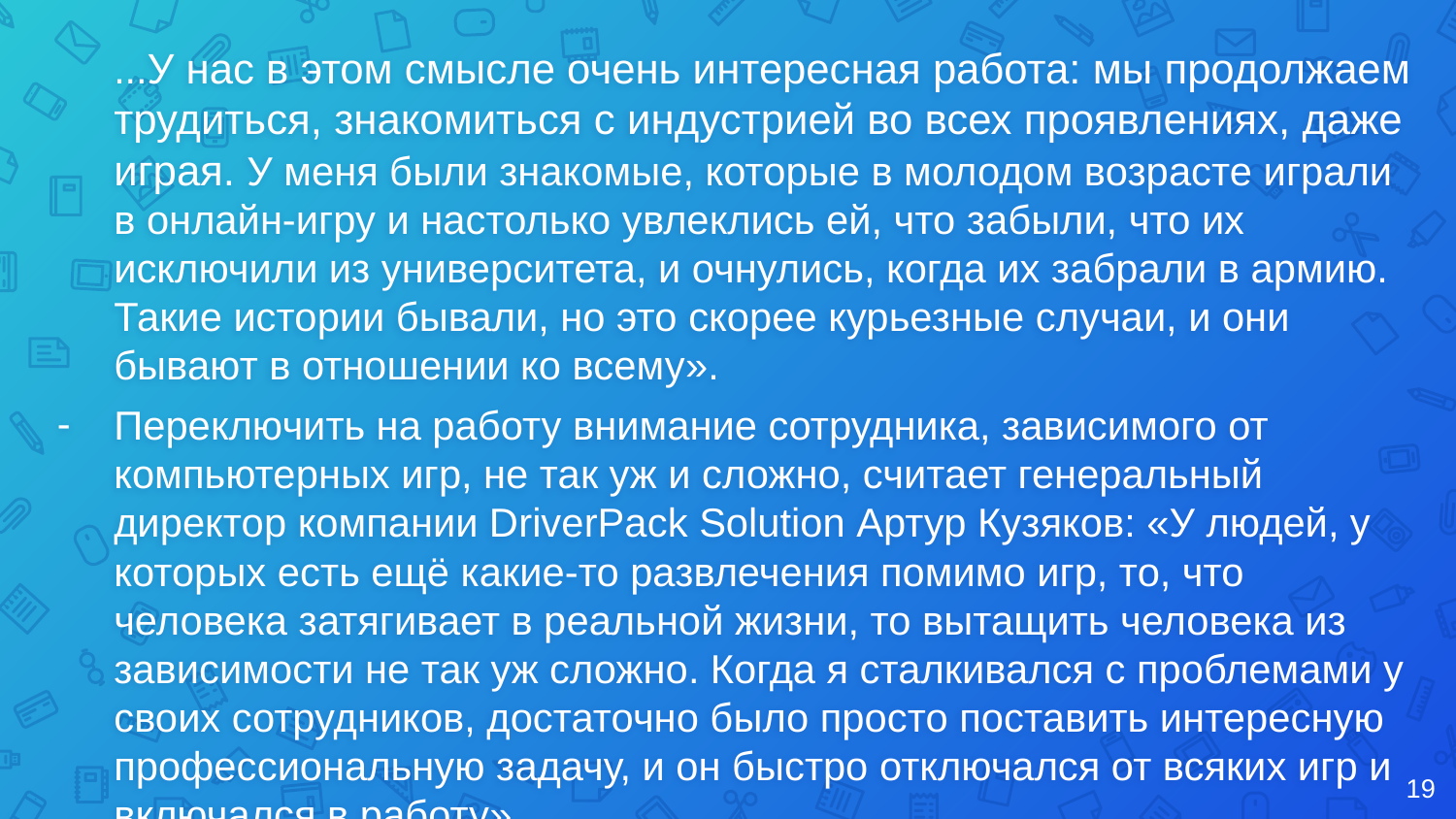

...У нас в этом смысле очень интересная работа: мы продолжаем трудиться, знакомиться с индустрией во всех проявлениях, даже играя. У меня были знакомые, которые в молодом возрасте играли в онлайн-игру и настолько увлеклись ей, что забыли, что их исключили из университета, и очнулись, когда их забрали в армию. Такие истории бывали, но это скорее курьезные случаи, и они бывают в отношении ко всему».
Переключить на работу внимание сотрудника, зависимого от компьютерных игр, не так уж и сложно, считает генеральный директор компании DriverPack Solution Артур Кузяков: «У людей, у которых есть ещё какие-то развлечения помимо игр, то, что человека затягивает в реальной жизни, то вытащить человека из зависимости не так уж сложно. Когда я сталкивался с проблемами у своих сотрудников, достаточно было просто поставить интересную профессиональную задачу, и он быстро отключался от всяких игр и включался в работу».
19